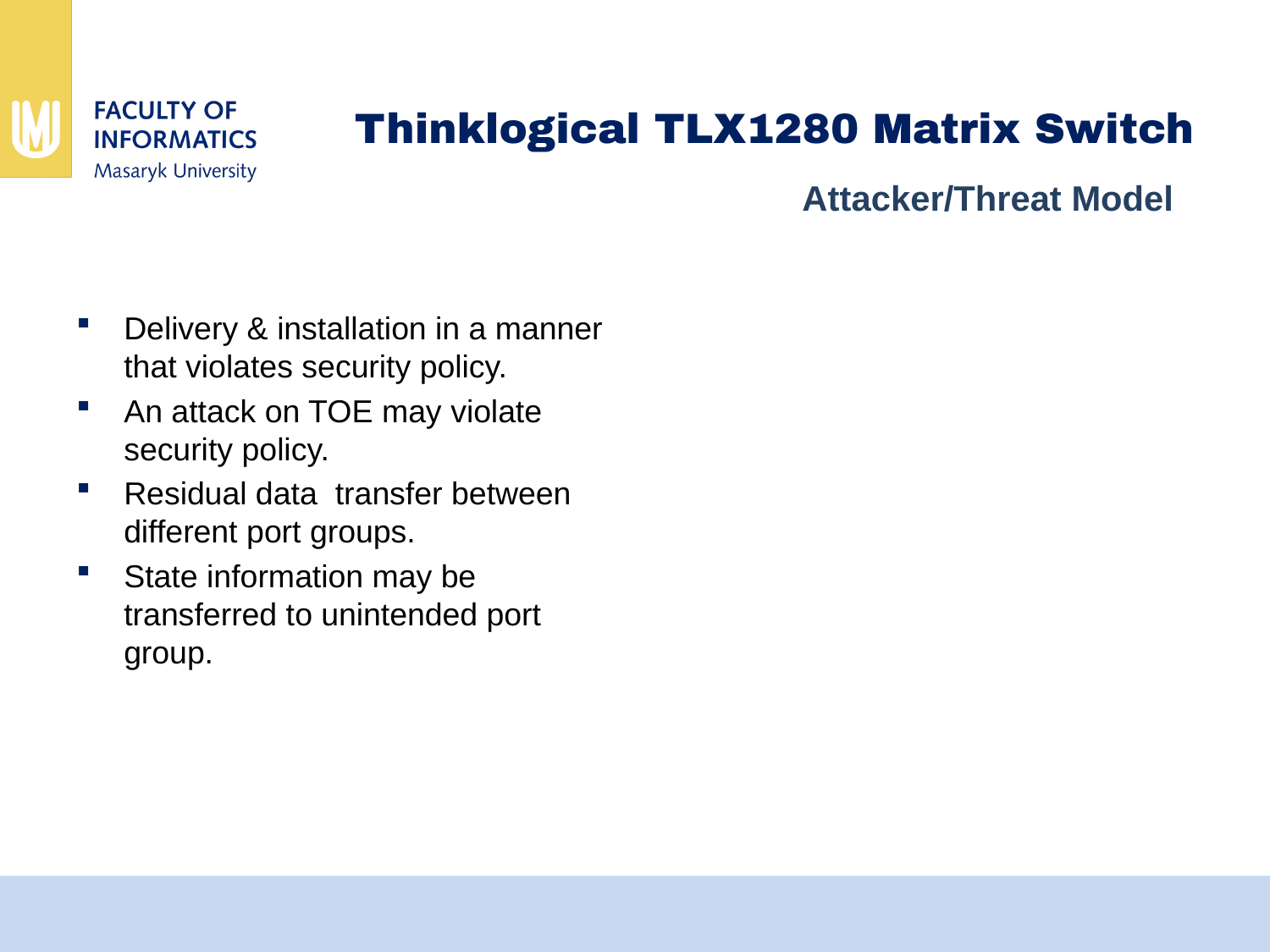

# Thinklogical TLX1280 Matrix Switch
Attacker/Threat Model
Delivery & installation in a manner that violates security policy.
An attack on TOE may violate security policy.
Residual data  transfer between different port groups.
State information may be transferred to unintended port group.